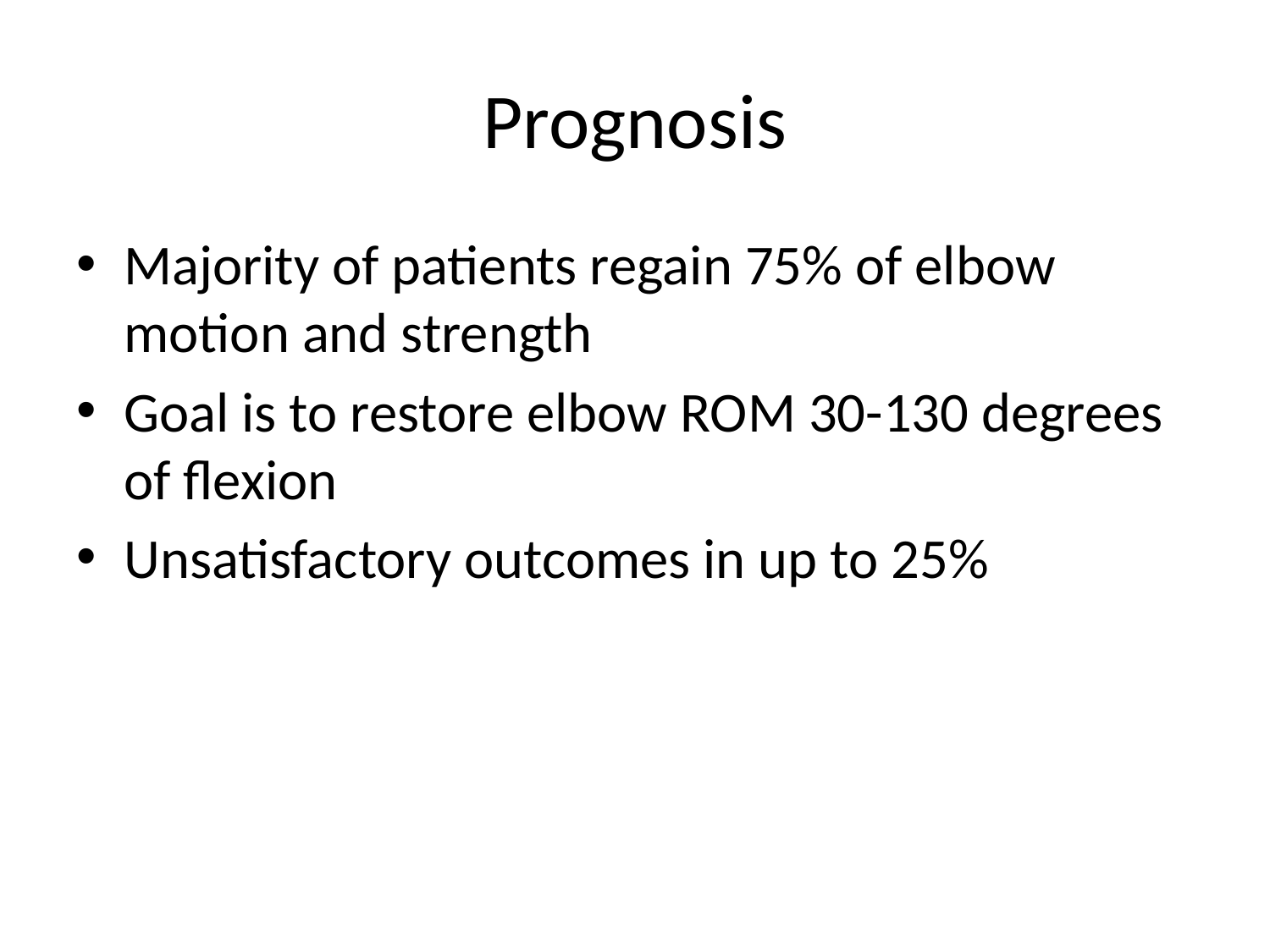

# Prognosis
Majority of patients regain 75% of elbow motion and strength
Goal is to restore elbow ROM 30-130 degrees of flexion
Unsatisfactory outcomes in up to 25%